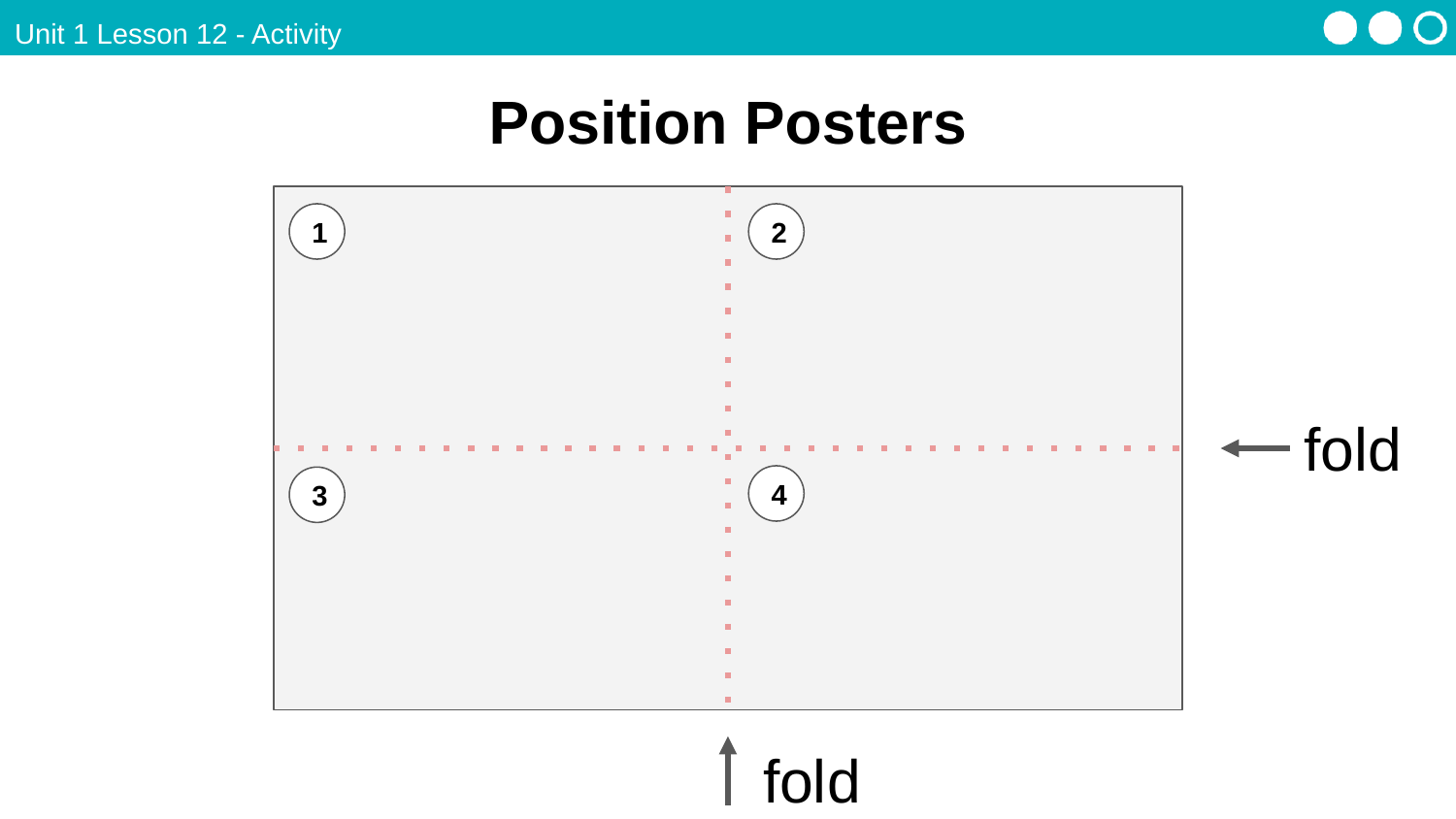

Unit 1 Lesson 12 - Activity
Position Posters
1
2
fold
4
3
fold